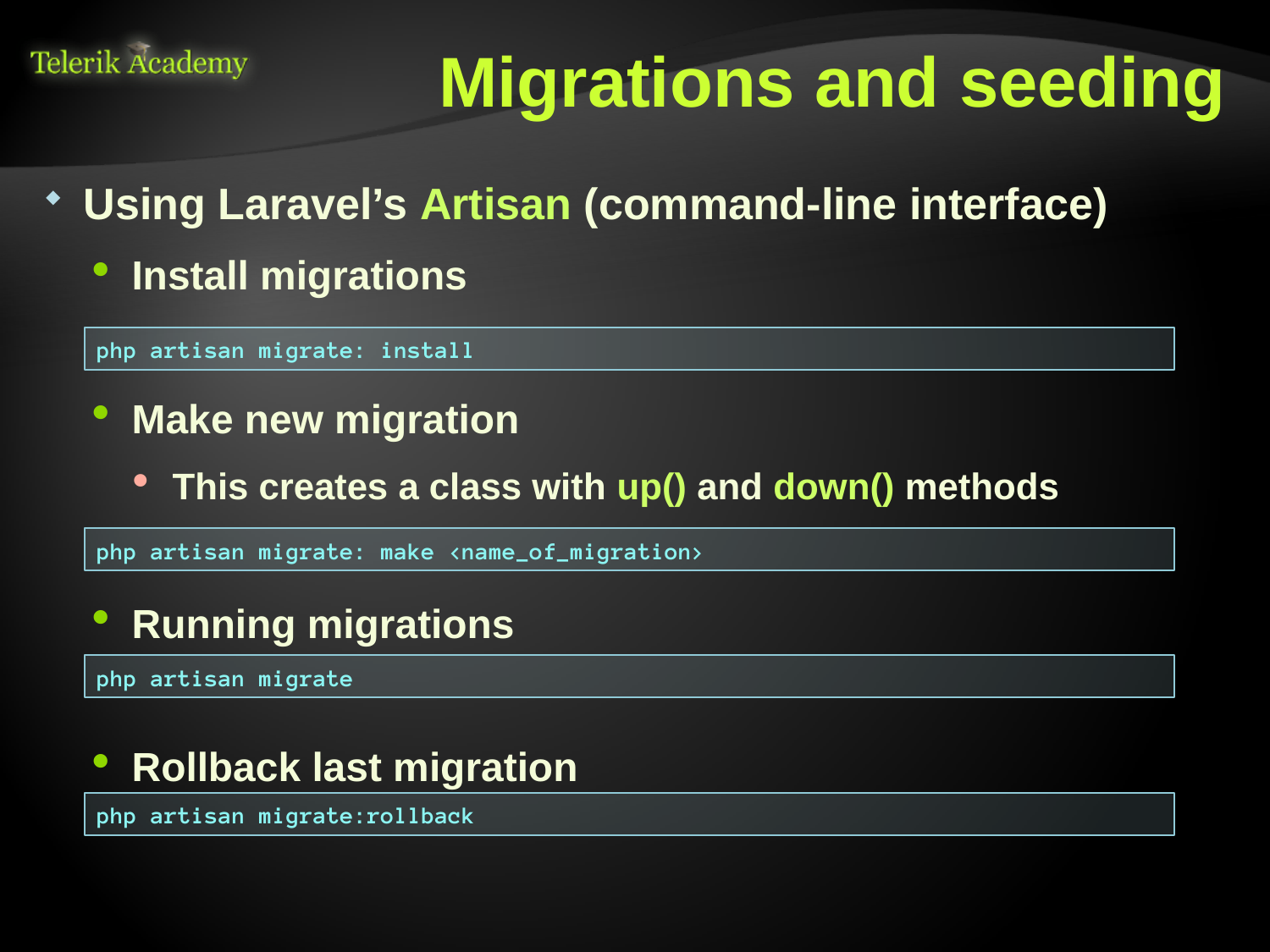

# Migrations and seeding
Using Laravel’s Artisan (command-line interface)
Install migrations

Make new migration
This creates a class with up() and down() methods

Running migrations

Rollback last migration

php artisan migrate: install
php artisan migrate: make <name_of_migration>
php artisan migrate
php artisan migrate:rollback